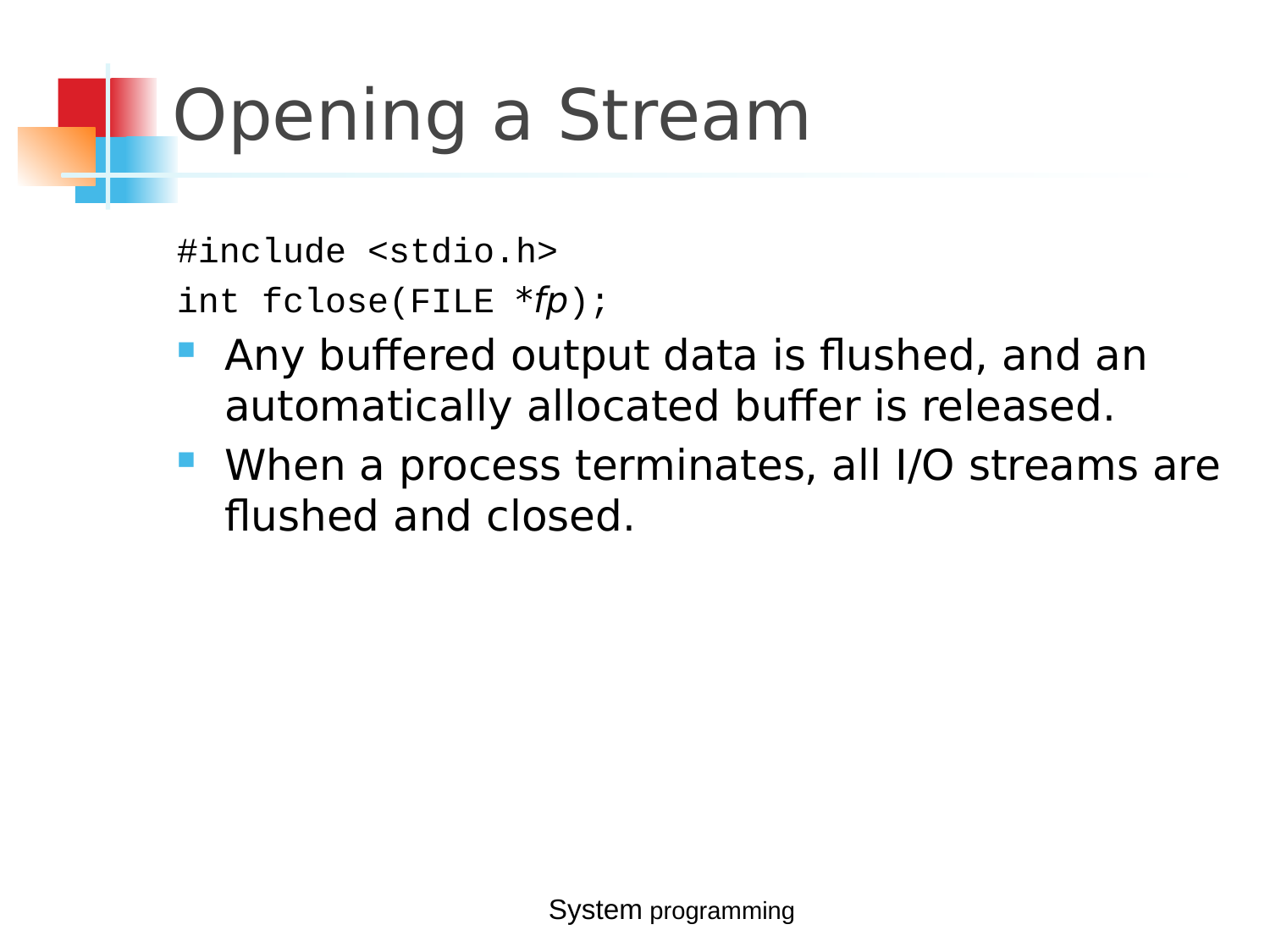

Opening a Stream
#include <stdio.h>
int fclose(FILE *fp);
Any buffered output data is flushed, and an automatically allocated buffer is released.
When a process terminates, all I/O streams are flushed and closed.